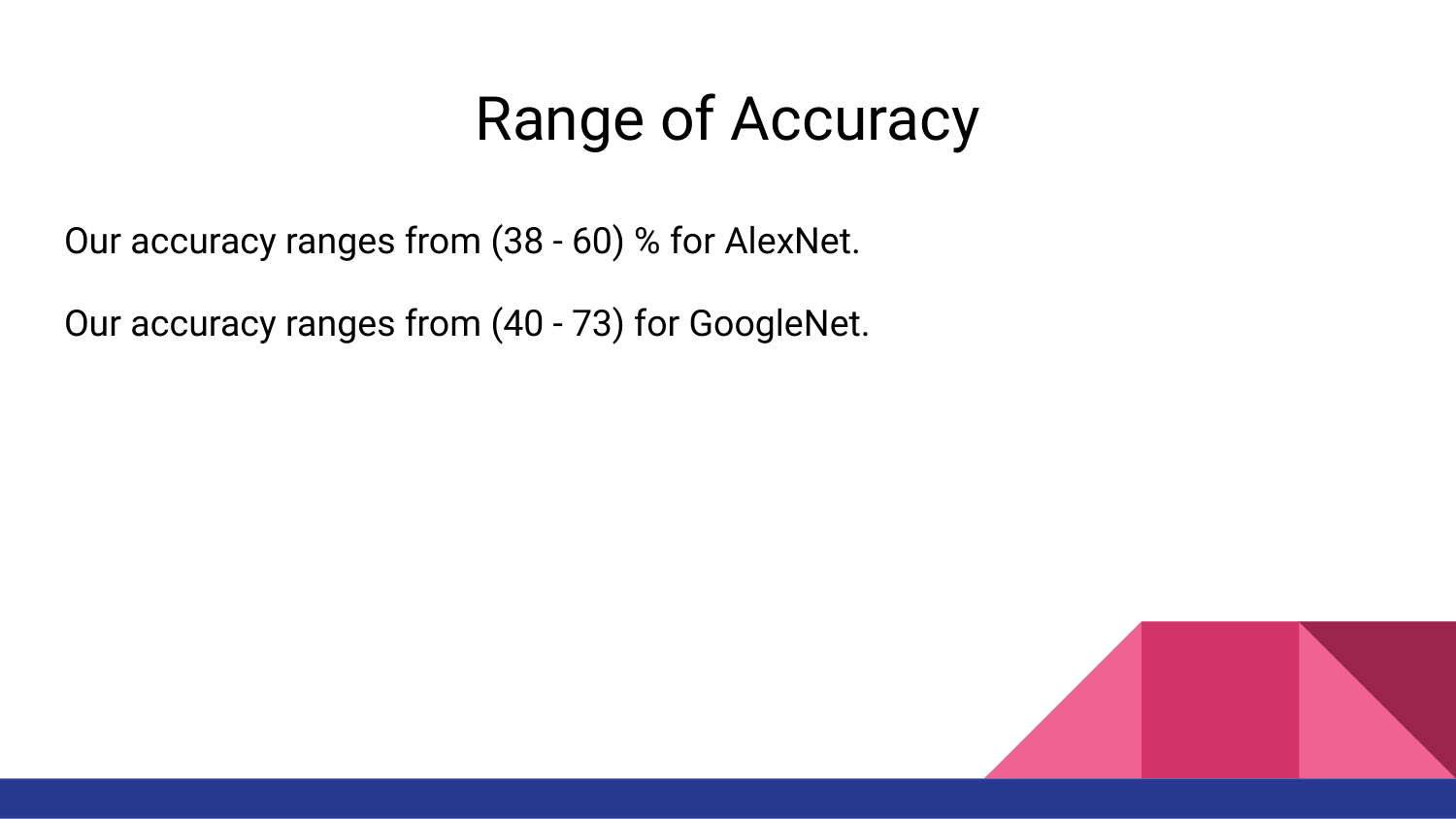

# Range of Accuracy
Our accuracy ranges from (38 - 60) % for AlexNet.
Our accuracy ranges from (40 - 73) for GoogleNet.